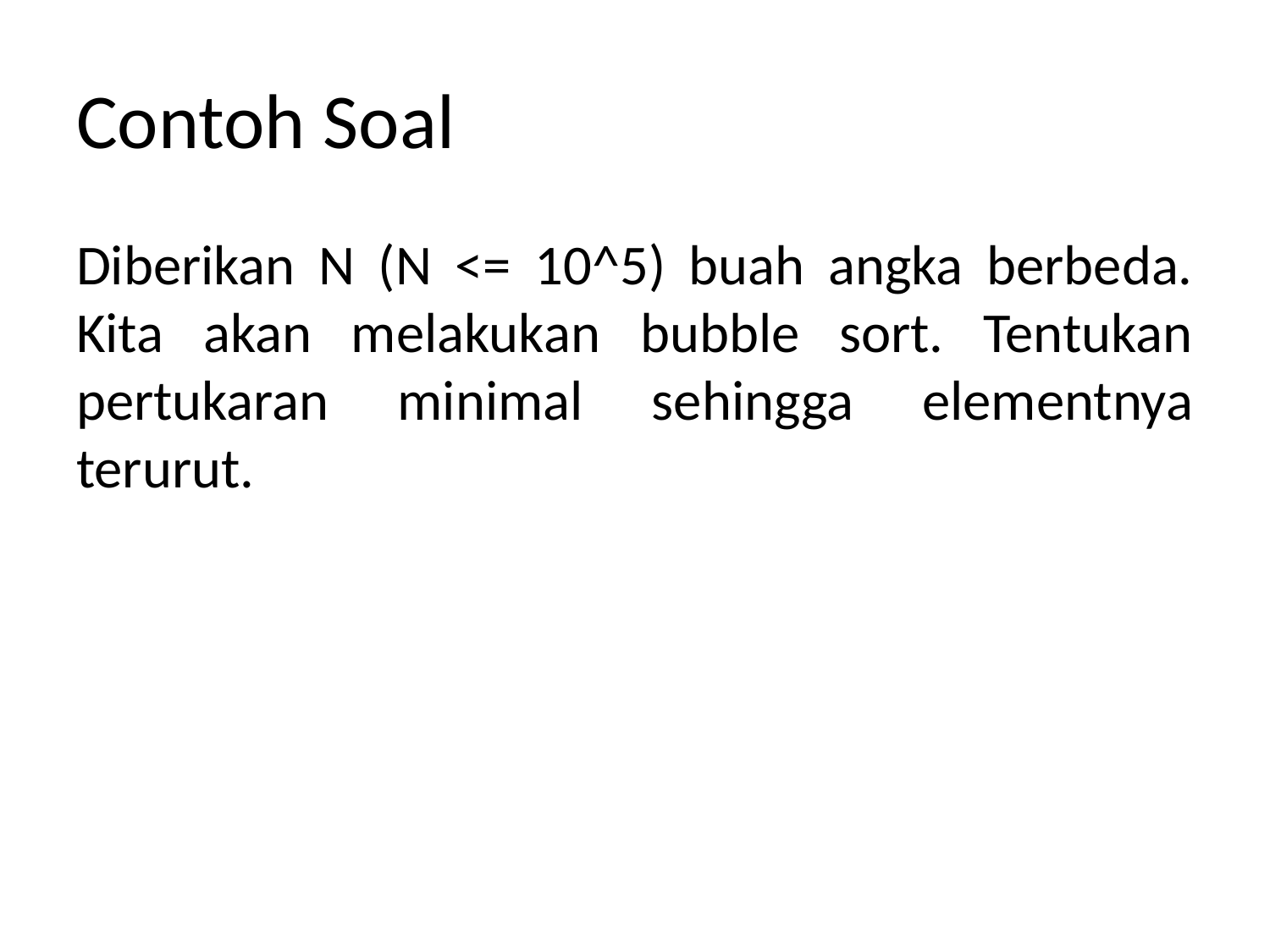

# Contoh Soal
Diberikan N (N <= 10^5) buah angka berbeda. Kita akan melakukan bubble sort. Tentukan pertukaran minimal sehingga elementnya terurut.